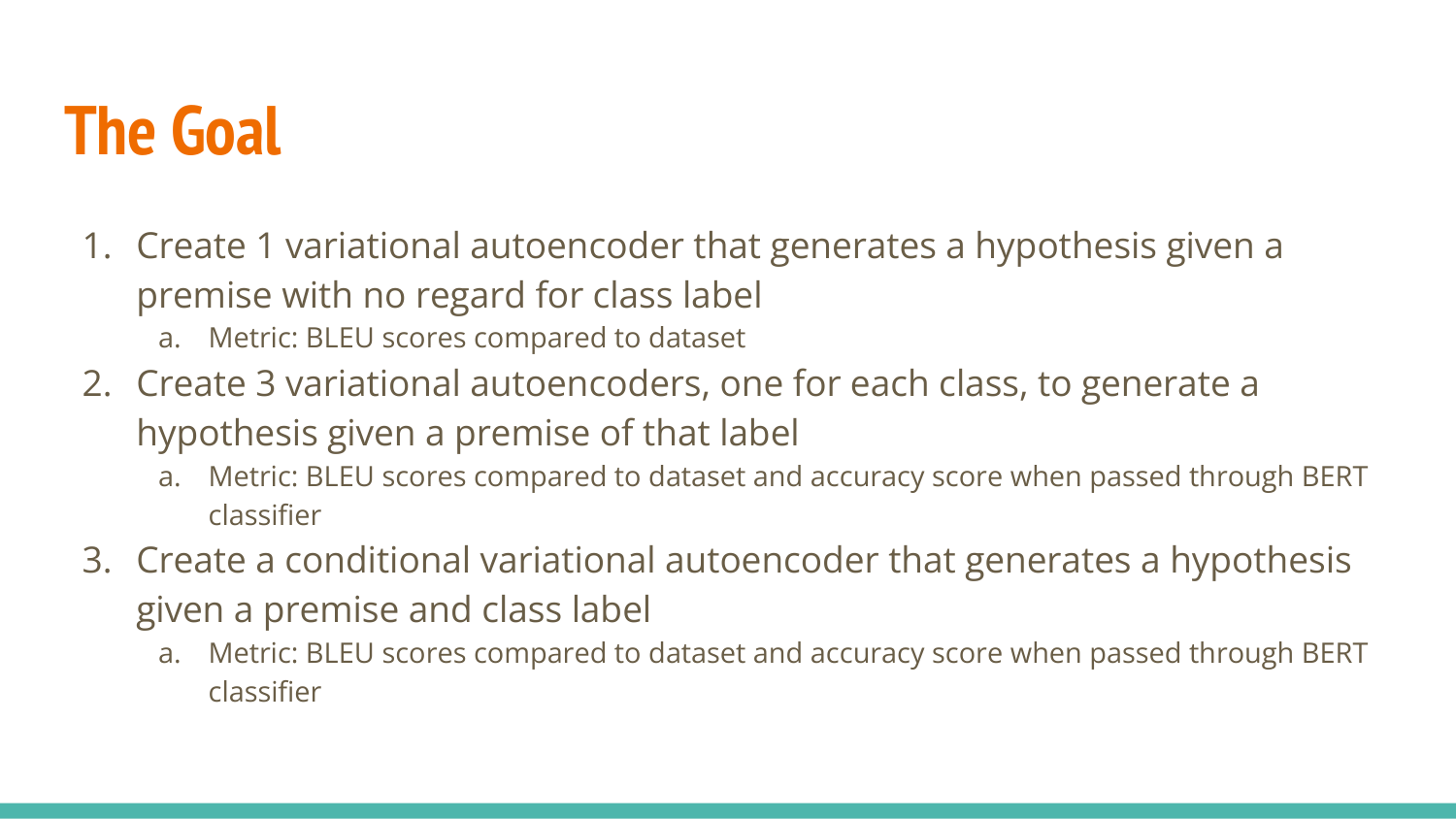

# The Goal
Create 1 variational autoencoder that generates a hypothesis given a premise with no regard for class label
Metric: BLEU scores compared to dataset
Create 3 variational autoencoders, one for each class, to generate a hypothesis given a premise of that label
Metric: BLEU scores compared to dataset and accuracy score when passed through BERT classifier
Create a conditional variational autoencoder that generates a hypothesis given a premise and class label
Metric: BLEU scores compared to dataset and accuracy score when passed through BERT classifier